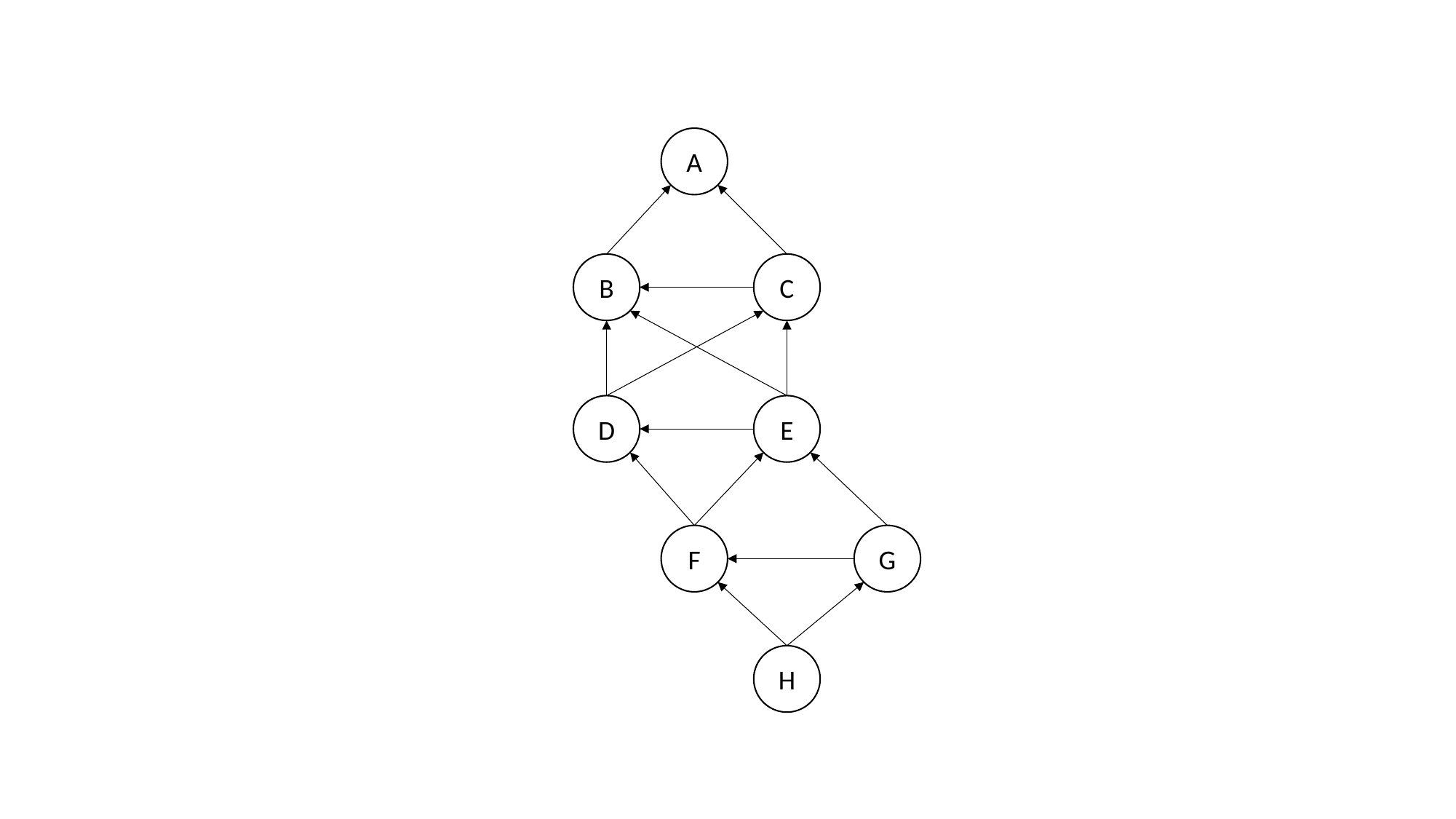

A
B
C
E
D
G
F
H